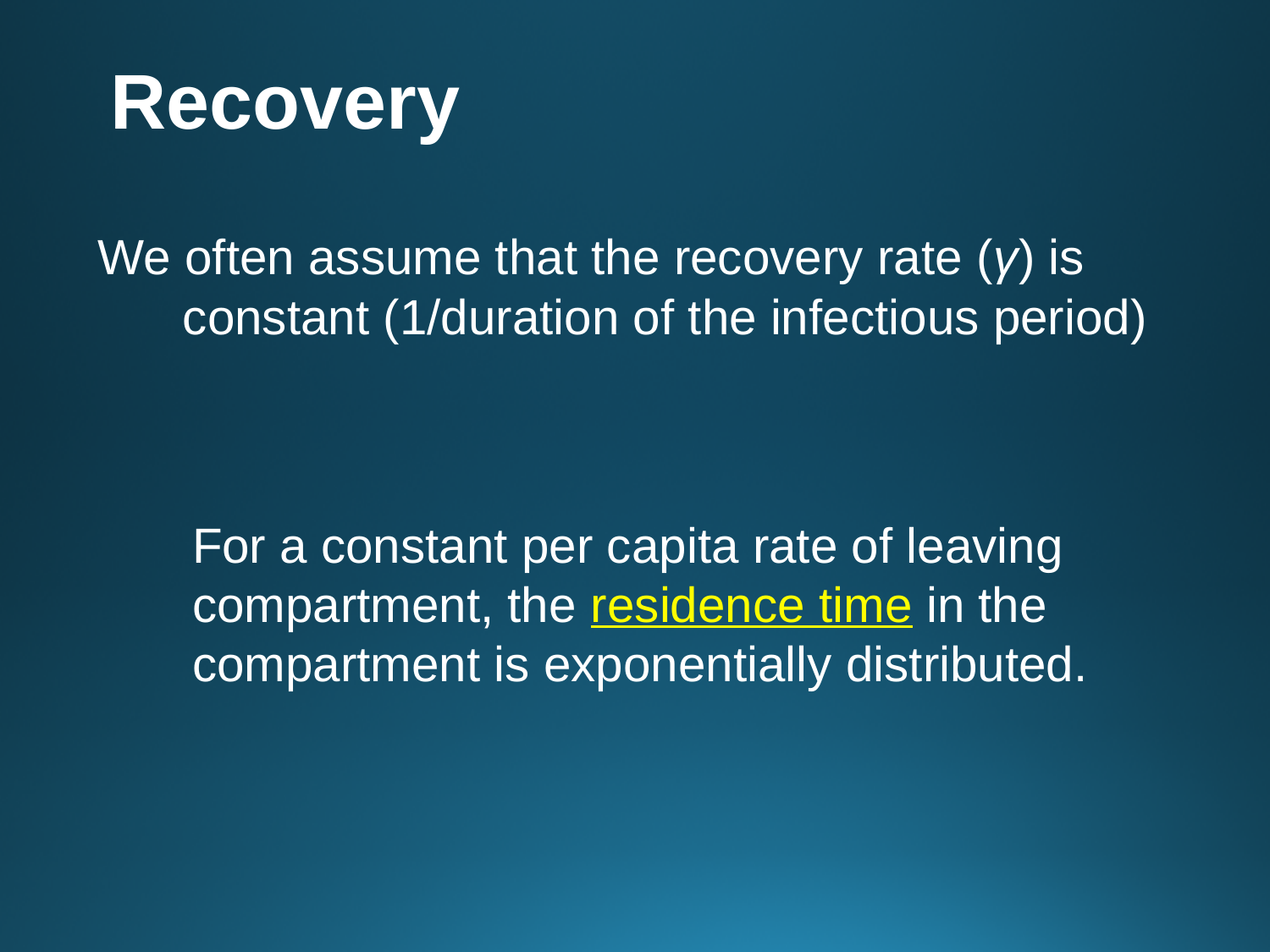

# Recovery
We often assume that the recovery rate (γ) is constant (1/duration of the infectious period)

For a constant per capita rate of leaving compartment, the residence time in the compartment is exponentially distributed.